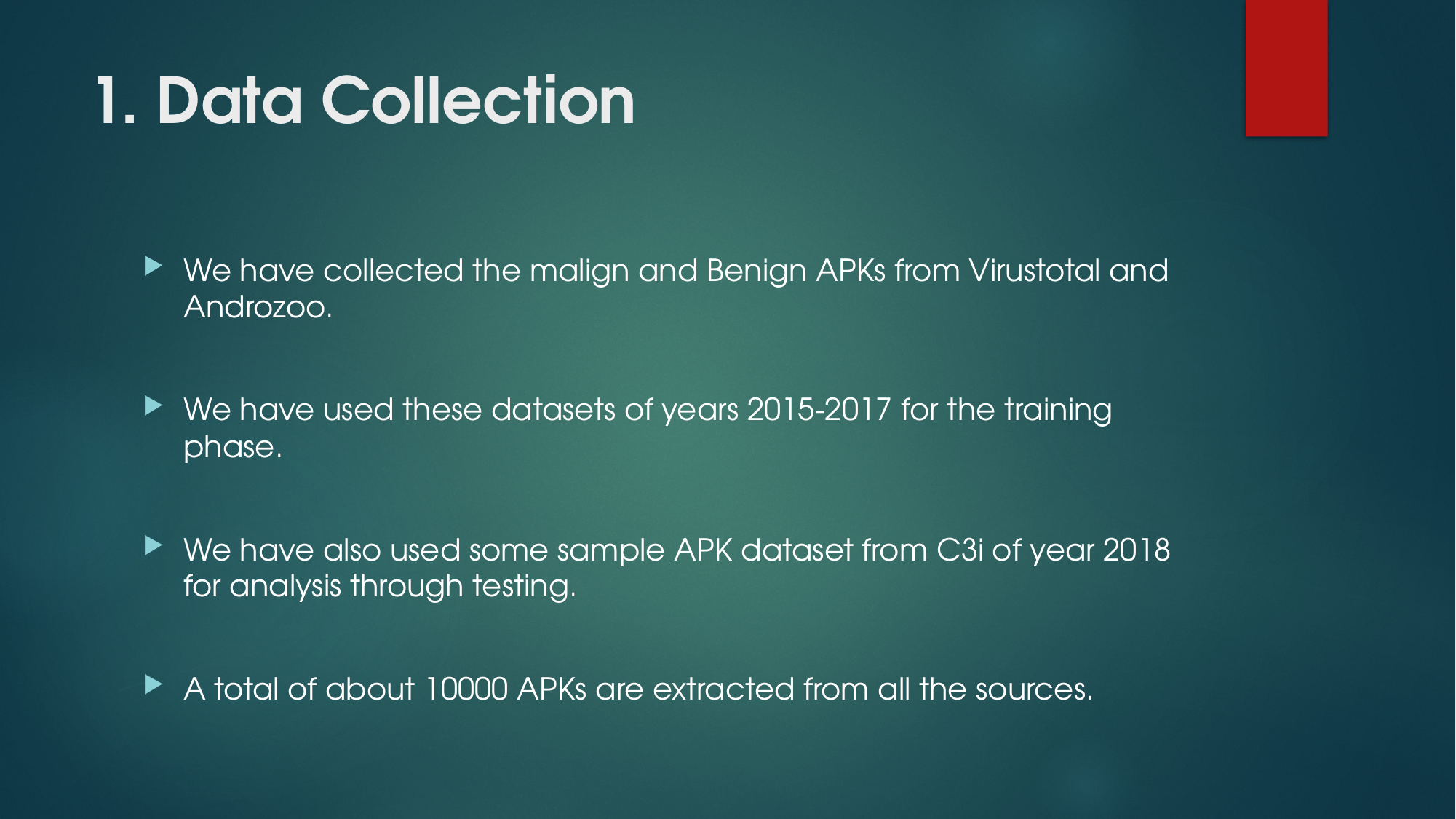

# 1. Data Collection
We have collected the malign and Benign APKs from Virustotal and Androzoo.

We have used these datasets of years 2015-2017 for the training phase.

We have also used some sample APK dataset from C3i of year 2018 for analysis through testing.

A total of about 10000 APKs are extracted from all the sources.